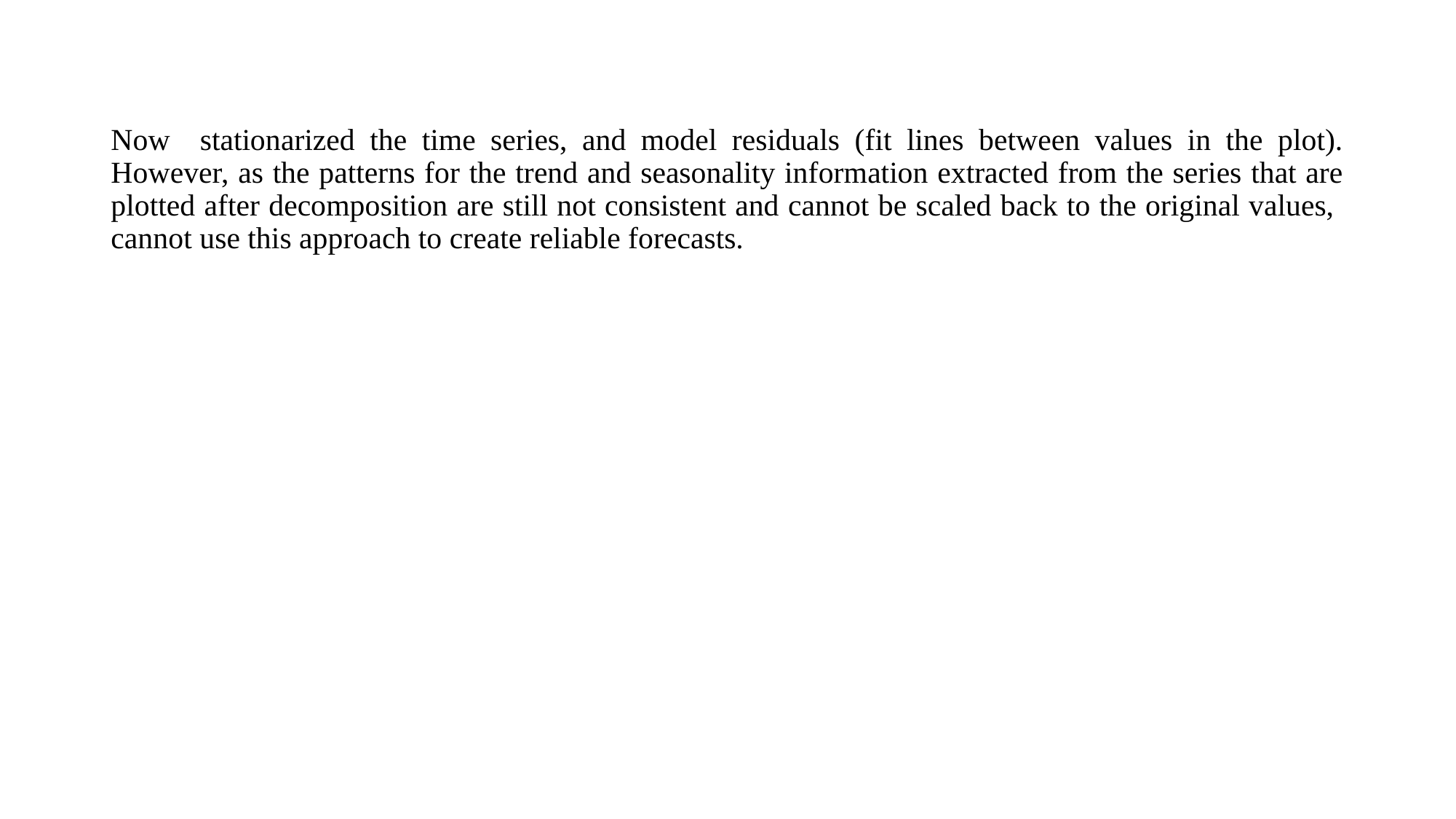

Now  stationarized the time series, and model residuals (fit lines between values in the plot). However, as the patterns for the trend and seasonality information extracted from the series that are plotted after decomposition are still not consistent and cannot be scaled back to the original values,  cannot use this approach to create reliable forecasts.